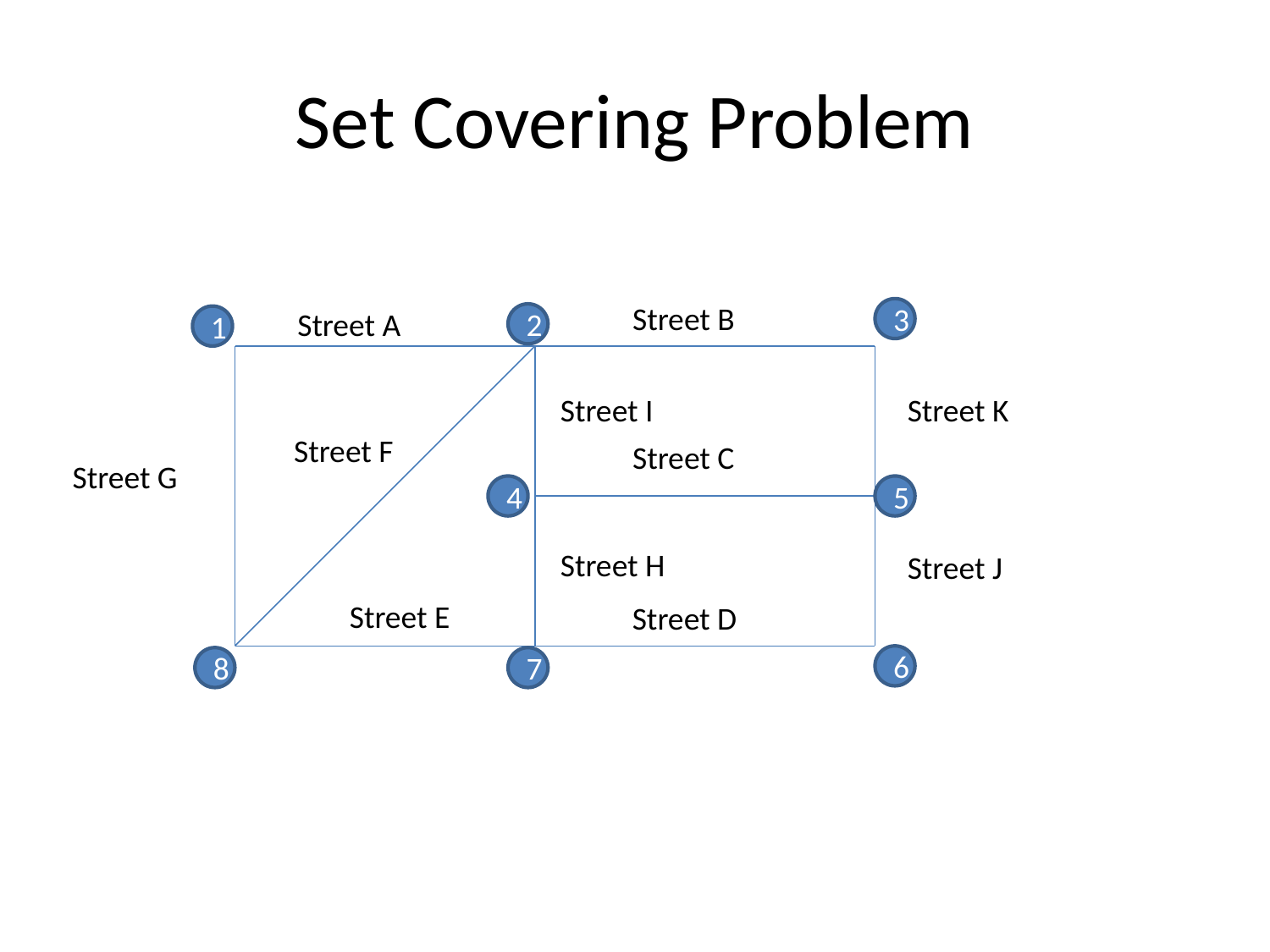

# Set Covering Problem

Street B
Street A
3
2
1
Street I
Street K
Street F
Street C
Street G
4
5
Street H
Street J
Street E
Street D
6
8
7